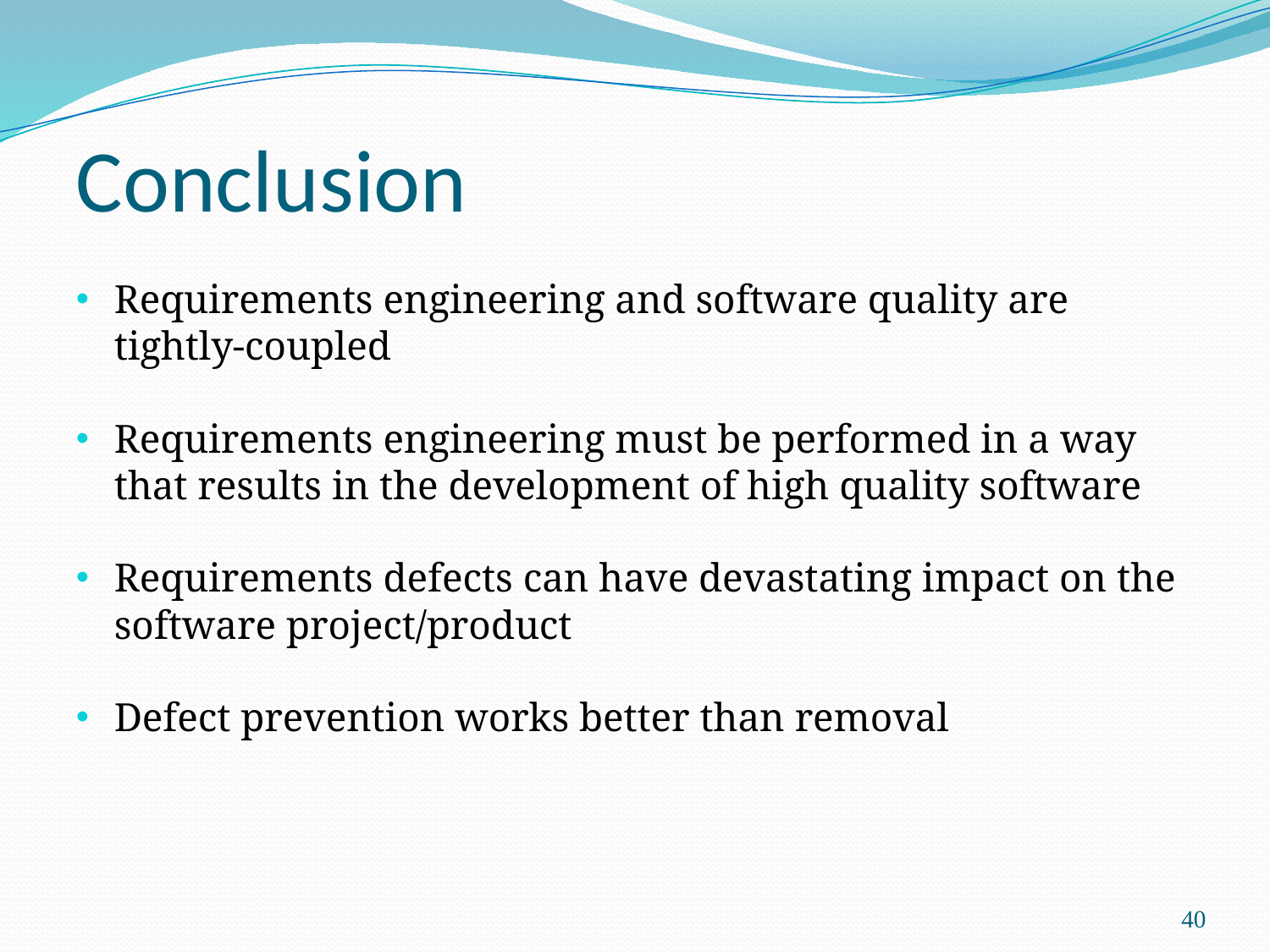

# Conclusion
Requirements engineering and software quality are tightly-coupled

Requirements engineering must be performed in a way that results in the development of high quality software

Requirements defects can have devastating impact on the software project/product

Defect prevention works better than removal
40